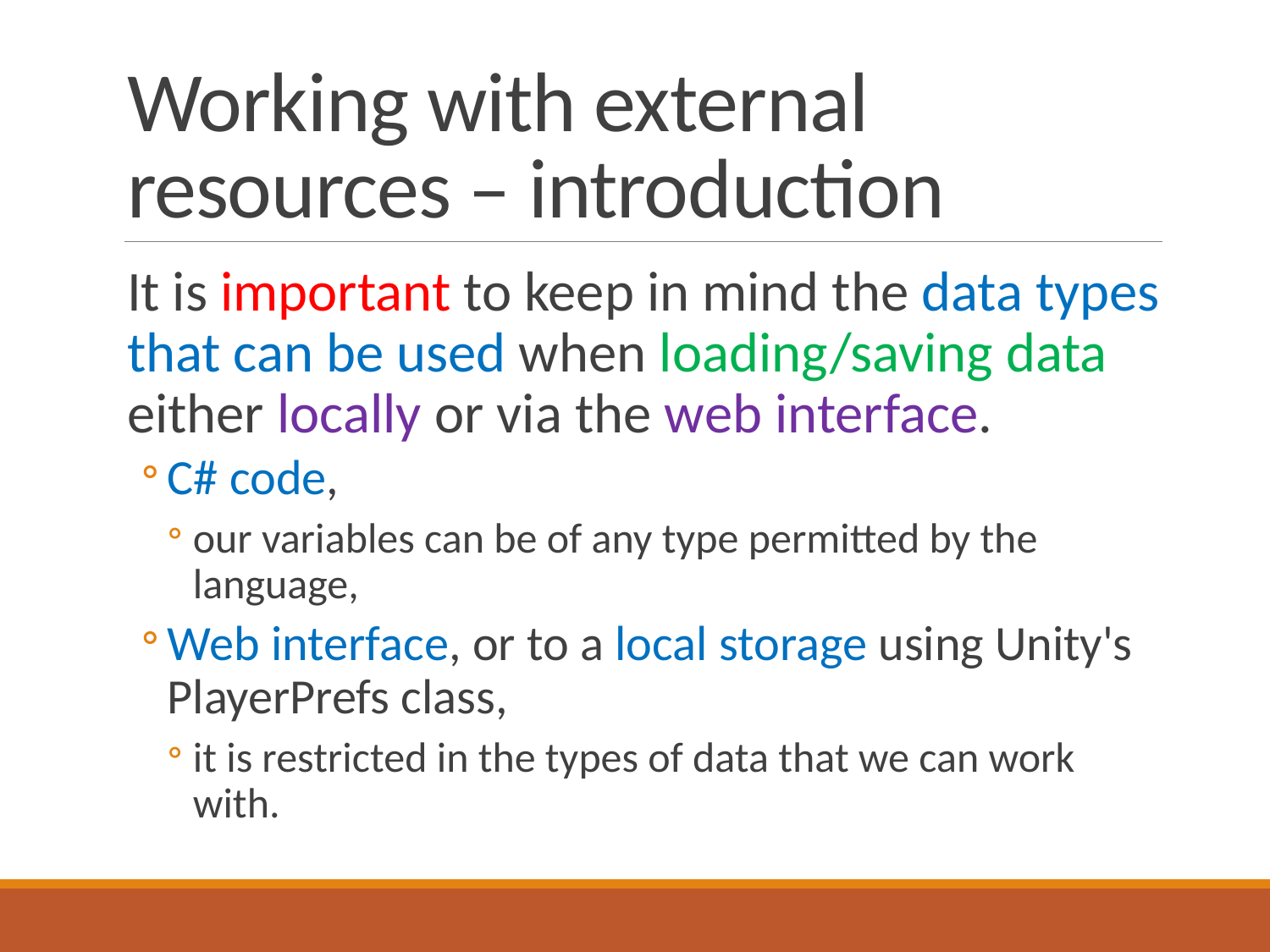

# Working with external resources – introduction
It is important to keep in mind the data types that can be used when loading/saving data either locally or via the web interface.
C# code,
our variables can be of any type permitted by the language,
Web interface, or to a local storage using Unity's PlayerPrefs class,
it is restricted in the types of data that we can work with.